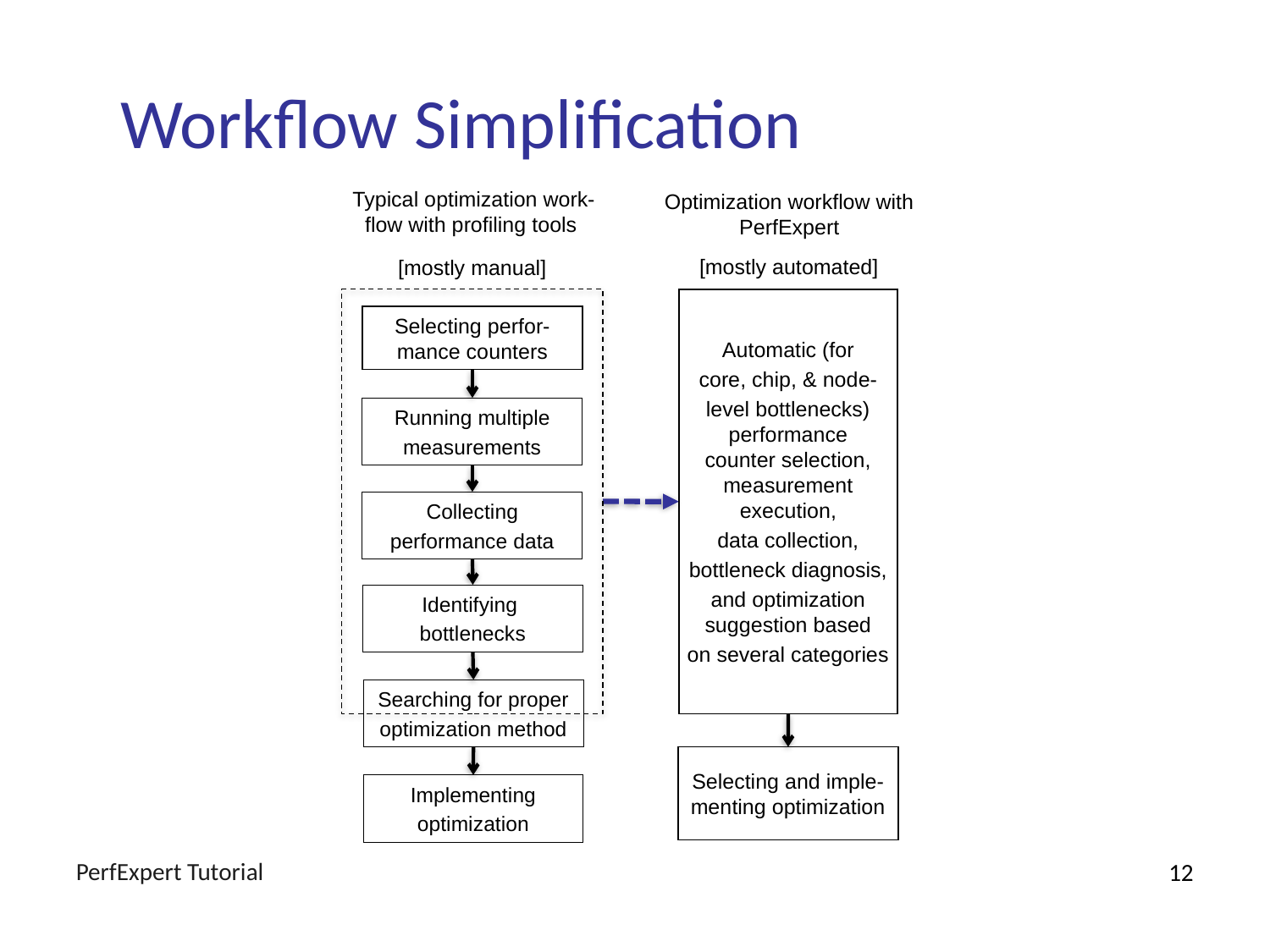

# Workflow Simplification
Typical optimization work-flow with profiling tools
Optimization workflow with PerfExpert
[mostly automated]
[mostly manual]

Automatic (for
core, chip, & node-
level bottlenecks)
performance
counter selection,
measurement
execution,
data collection,
bottleneck diagnosis,
and optimization
suggestion based
on several categories
Selecting perfor-mance counters
Running multiple
measurements
Collecting
performance data
Identifying
bottlenecks
Searching for proper
optimization method
Selecting and imple-
menting optimization
Implementing
optimization

PerfExpert Tutorial
12